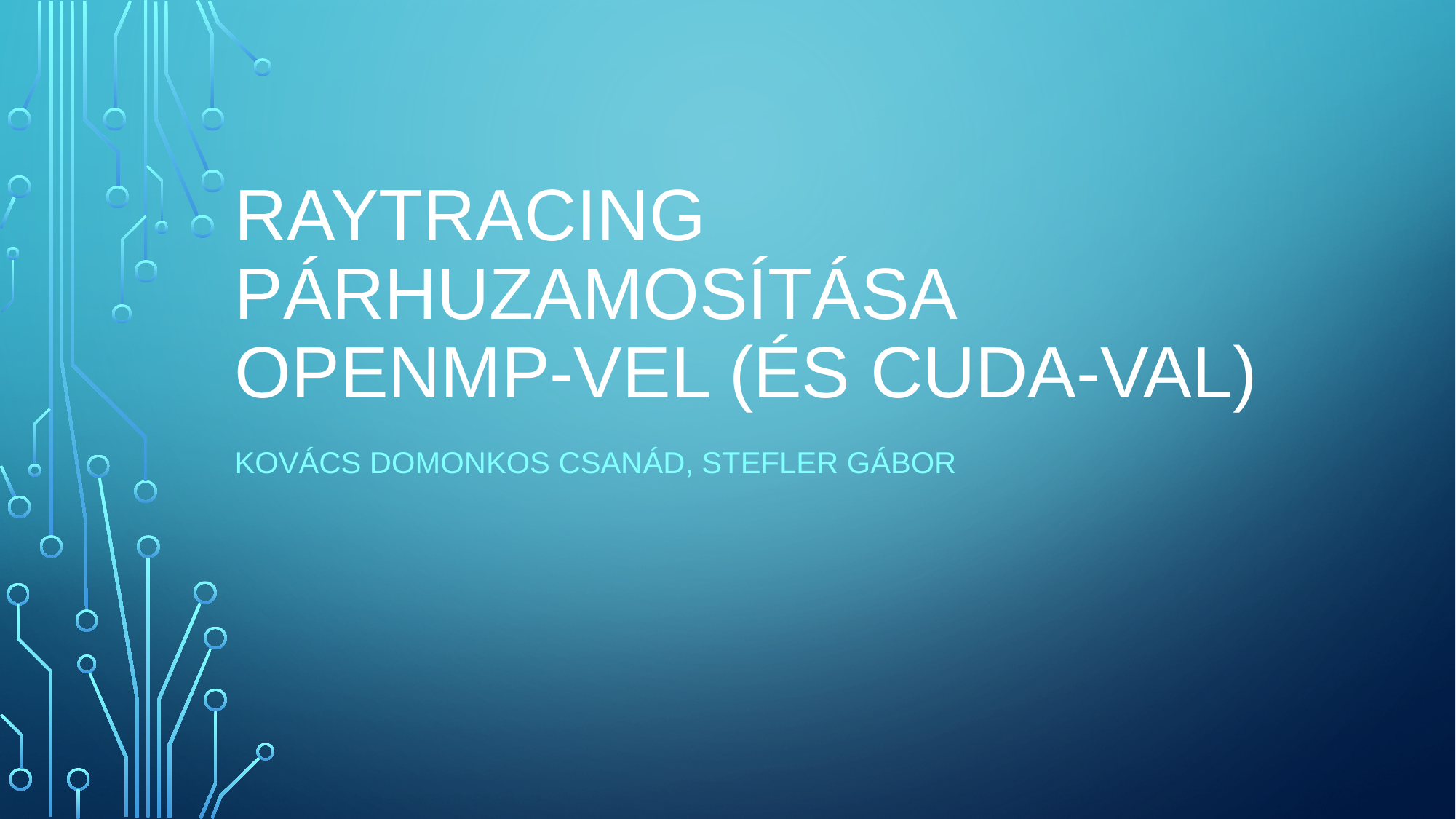

# Raytracing párhuzamosítása openmp-vel (és cuda-val)
Kovács domonkos csanád, stefler gábor